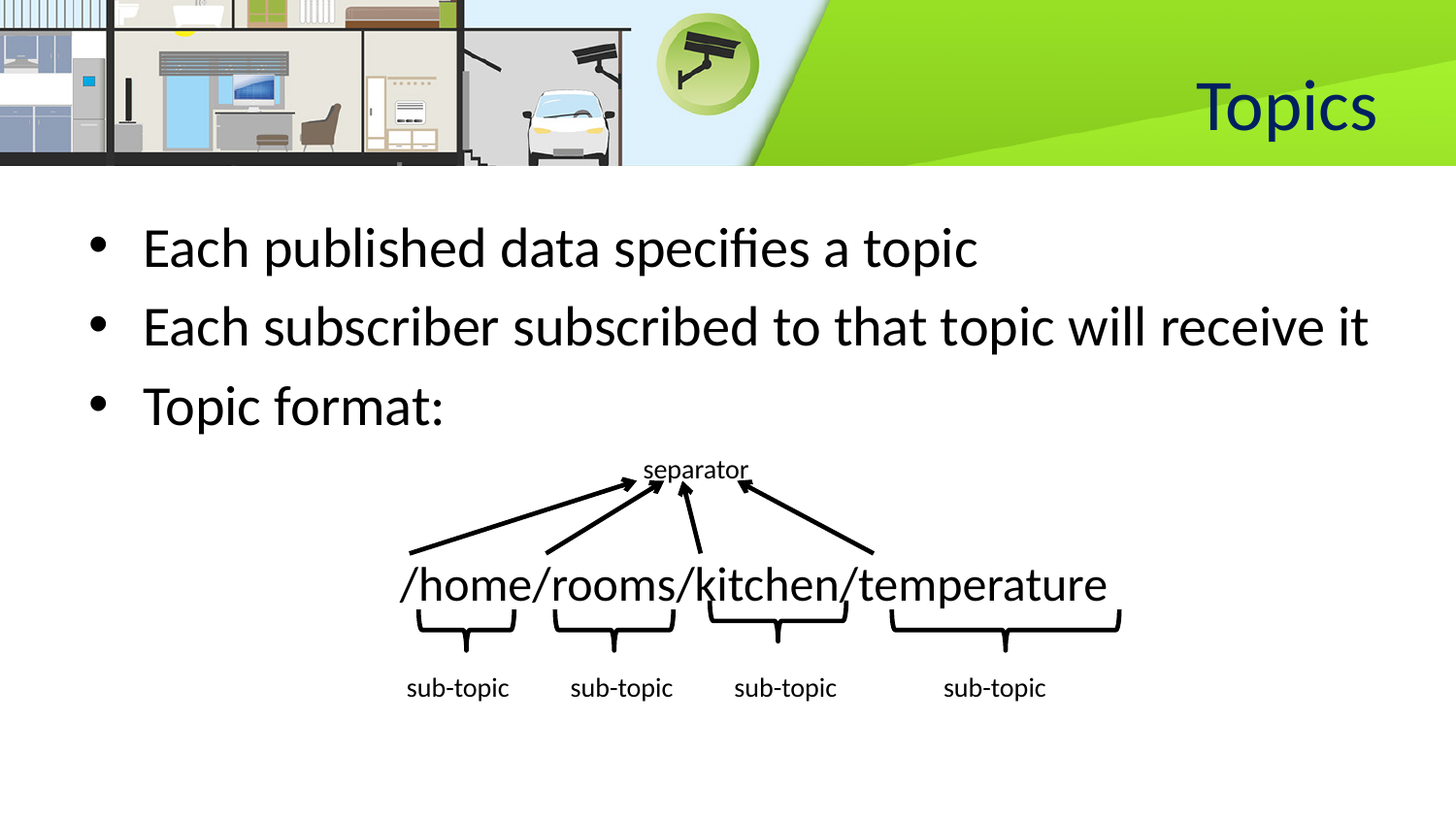

# Topics
Each published data specifies a topic
Each subscriber subscribed to that topic will receive it
Topic format:

separator

/home/rooms/kitchen/temperature

sub-topic
sub-topic
sub-topic
sub-topic